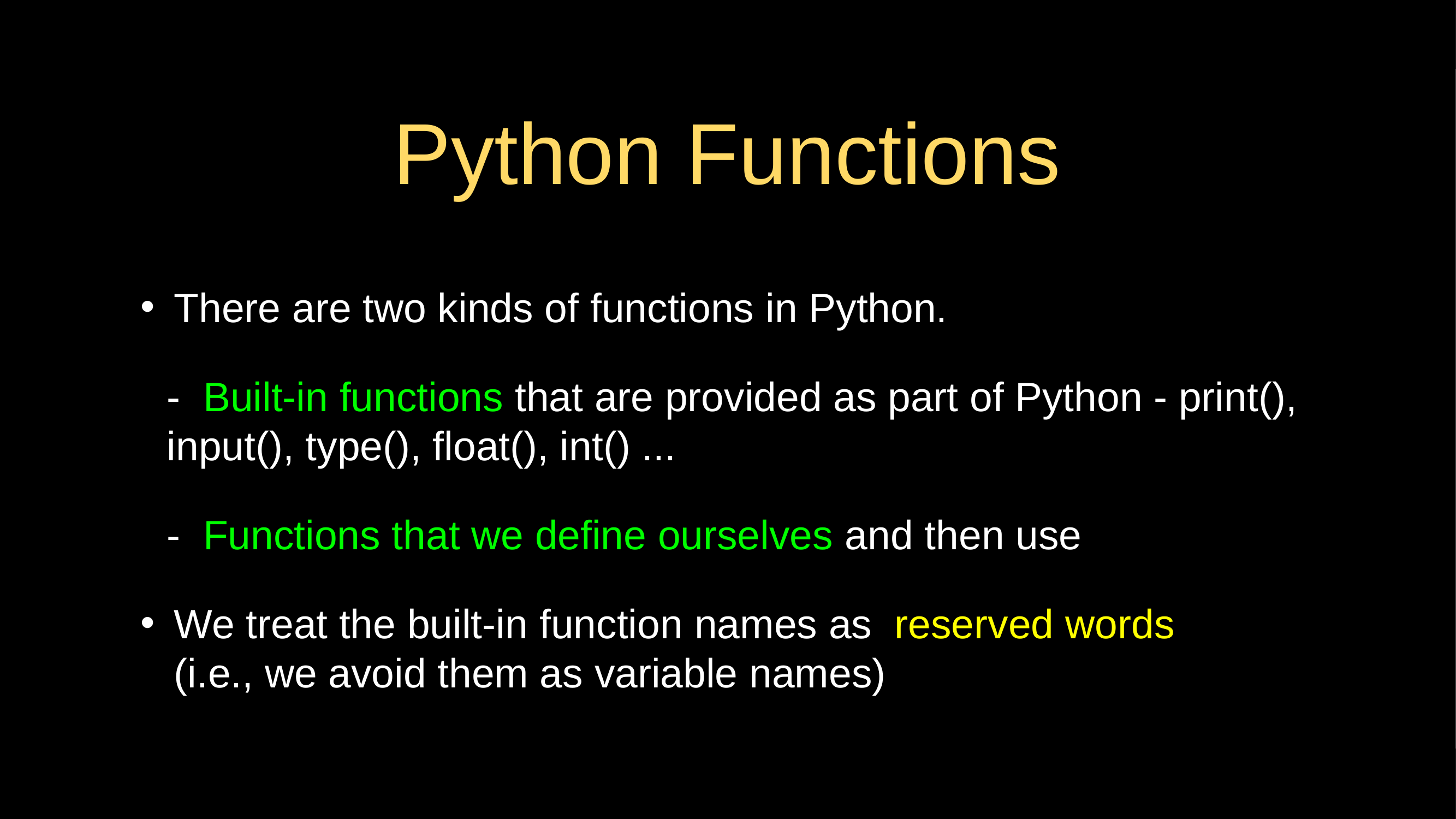

# Python Functions
There are two kinds of functions in Python.
-  Built-in functions that are provided as part of Python - print(), input(), type(), float(), int() ...
-  Functions that we define ourselves and then use
We treat the built-in function names as  reserved words
(i.e., we avoid them as variable names)